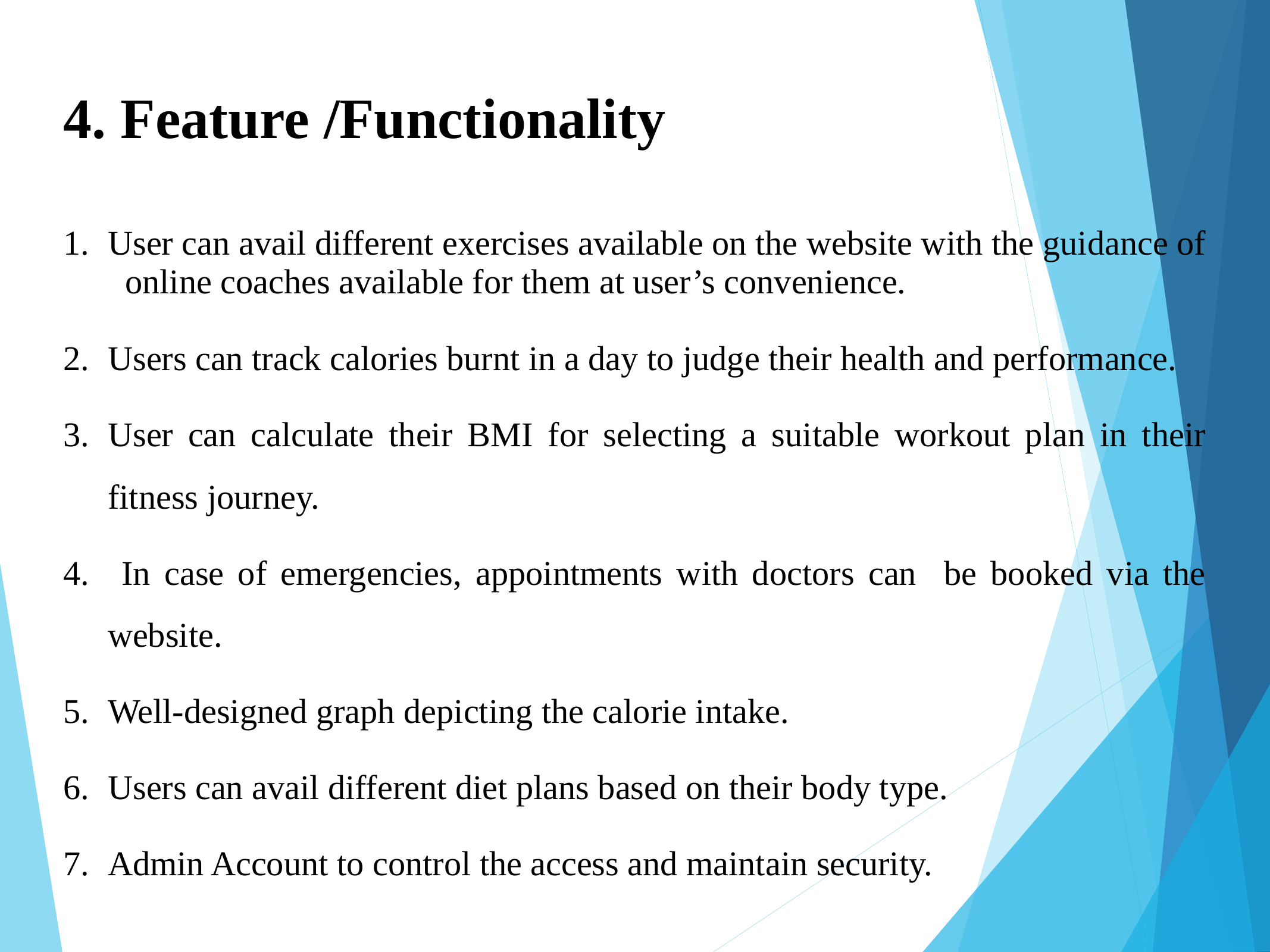

4. Feature /Functionality

User can avail different exercises available on the website with the guidance of   online coaches available for them at user’s convenience.
Users can track calories burnt in a day to judge their health and performance.
User can calculate their BMI for selecting a suitable workout plan in their fitness journey.
 In case of emergencies, appointments with doctors can  be booked via the website.
Well-designed graph depicting the calorie intake.
Users can avail different diet plans based on their body type.
Admin Account to control the access and maintain security.